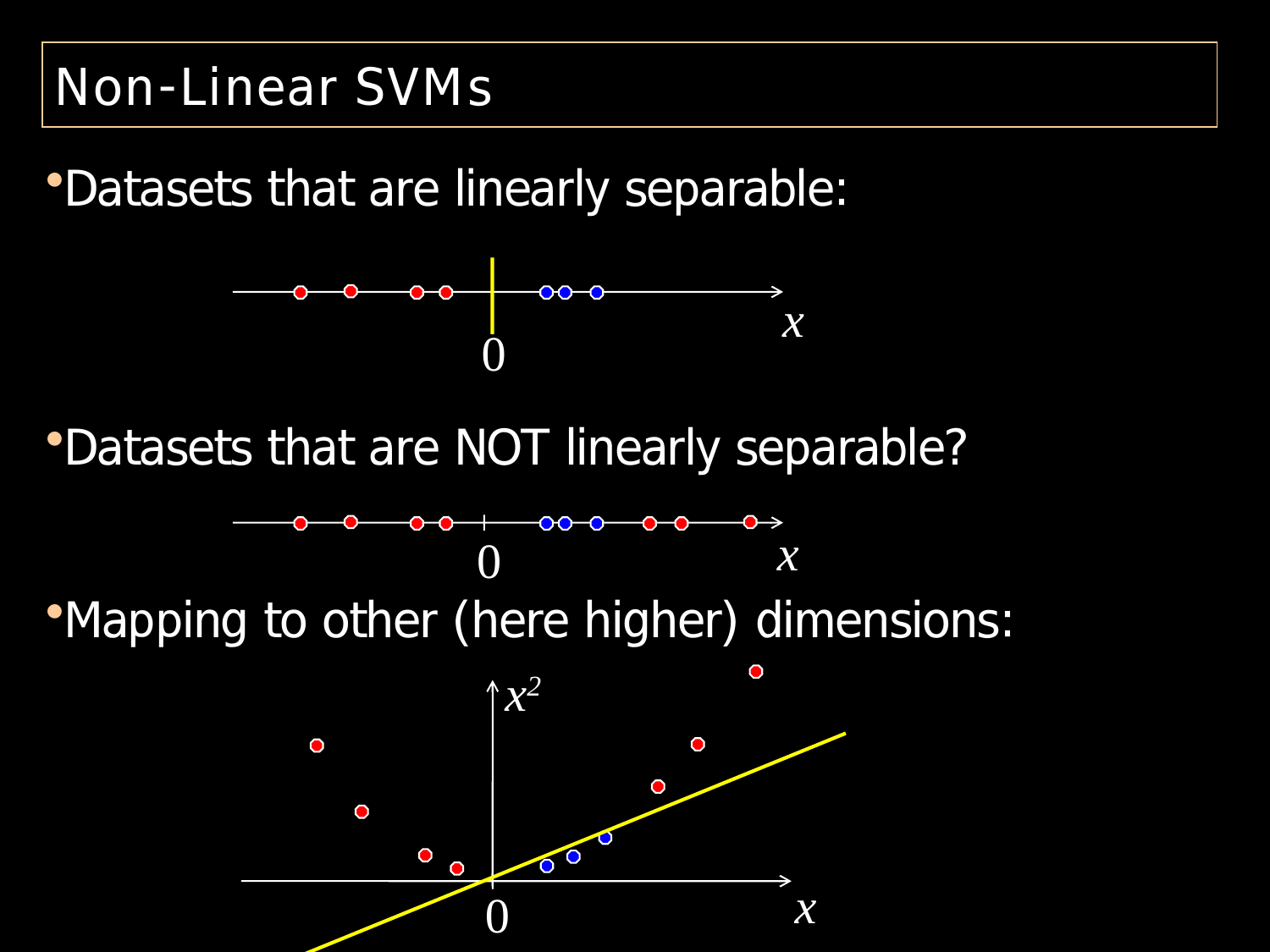

# Non-Linear SVMs
Datasets that are linearly separable:

Datasets that are NOT linearly separable?

Mapping to other (here higher) dimensions:

x

0

x

0
x2

x

0